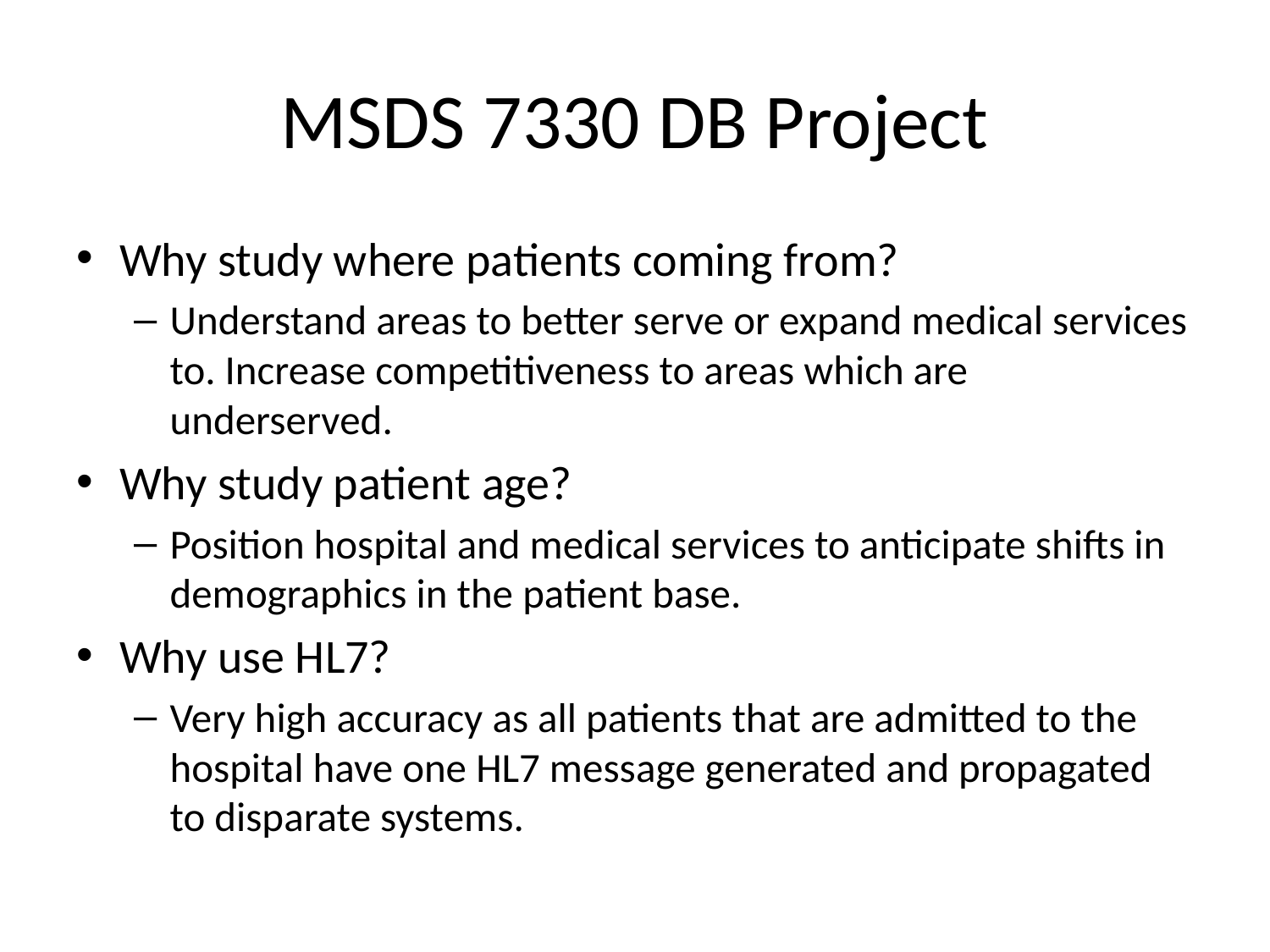

# MSDS 7330 DB Project
Why study where patients coming from?
Understand areas to better serve or expand medical services to. Increase competitiveness to areas which are underserved.
Why study patient age?
Position hospital and medical services to anticipate shifts in demographics in the patient base.
Why use HL7?
Very high accuracy as all patients that are admitted to the hospital have one HL7 message generated and propagated to disparate systems.